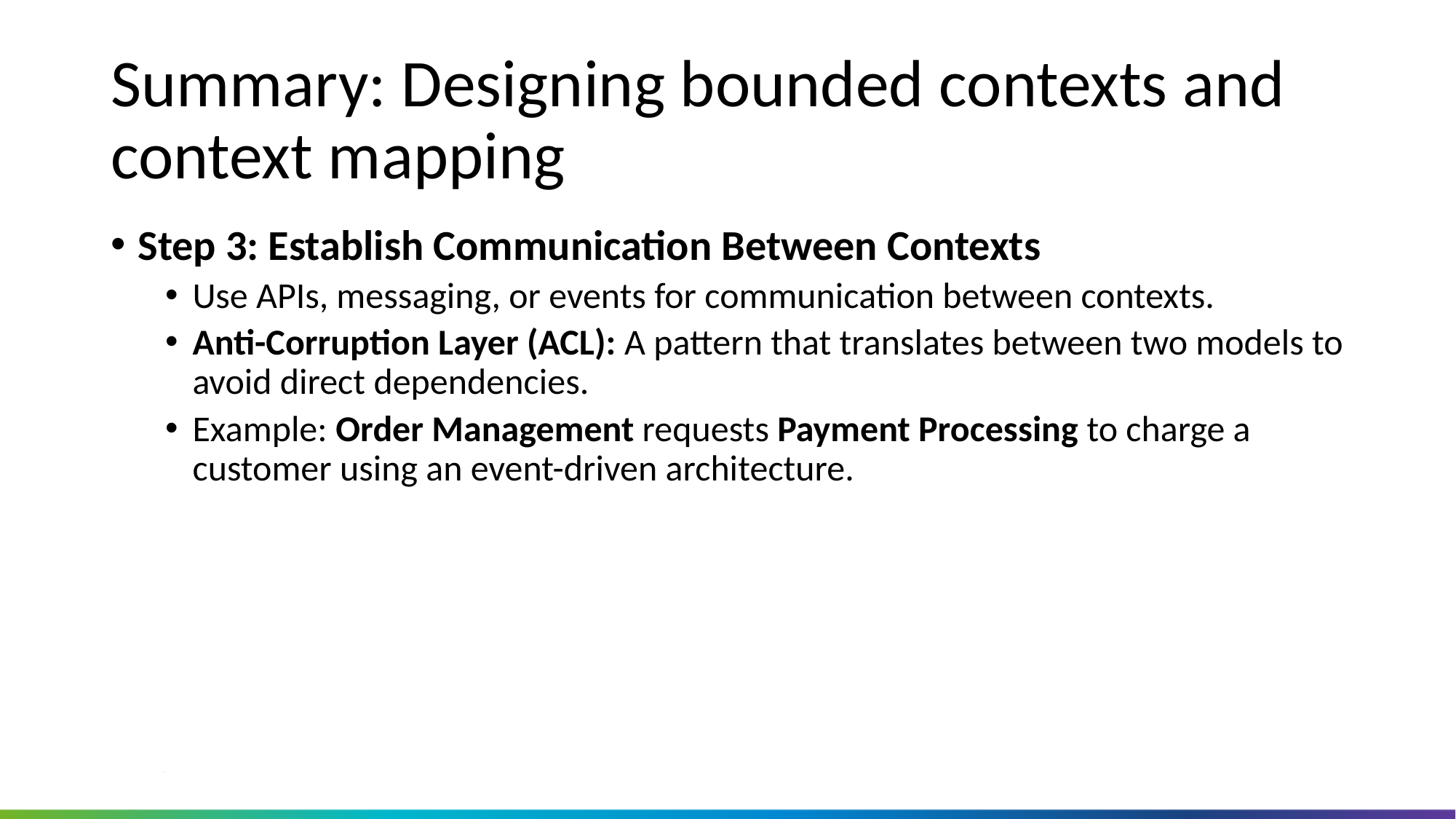

Summary: Designing bounded contexts and context mapping
Step 3: Establish Communication Between Contexts
Use APIs, messaging, or events for communication between contexts.
Anti-Corruption Layer (ACL): A pattern that translates between two models to avoid direct dependencies.
Example: Order Management requests Payment Processing to charge a customer using an event-driven architecture.